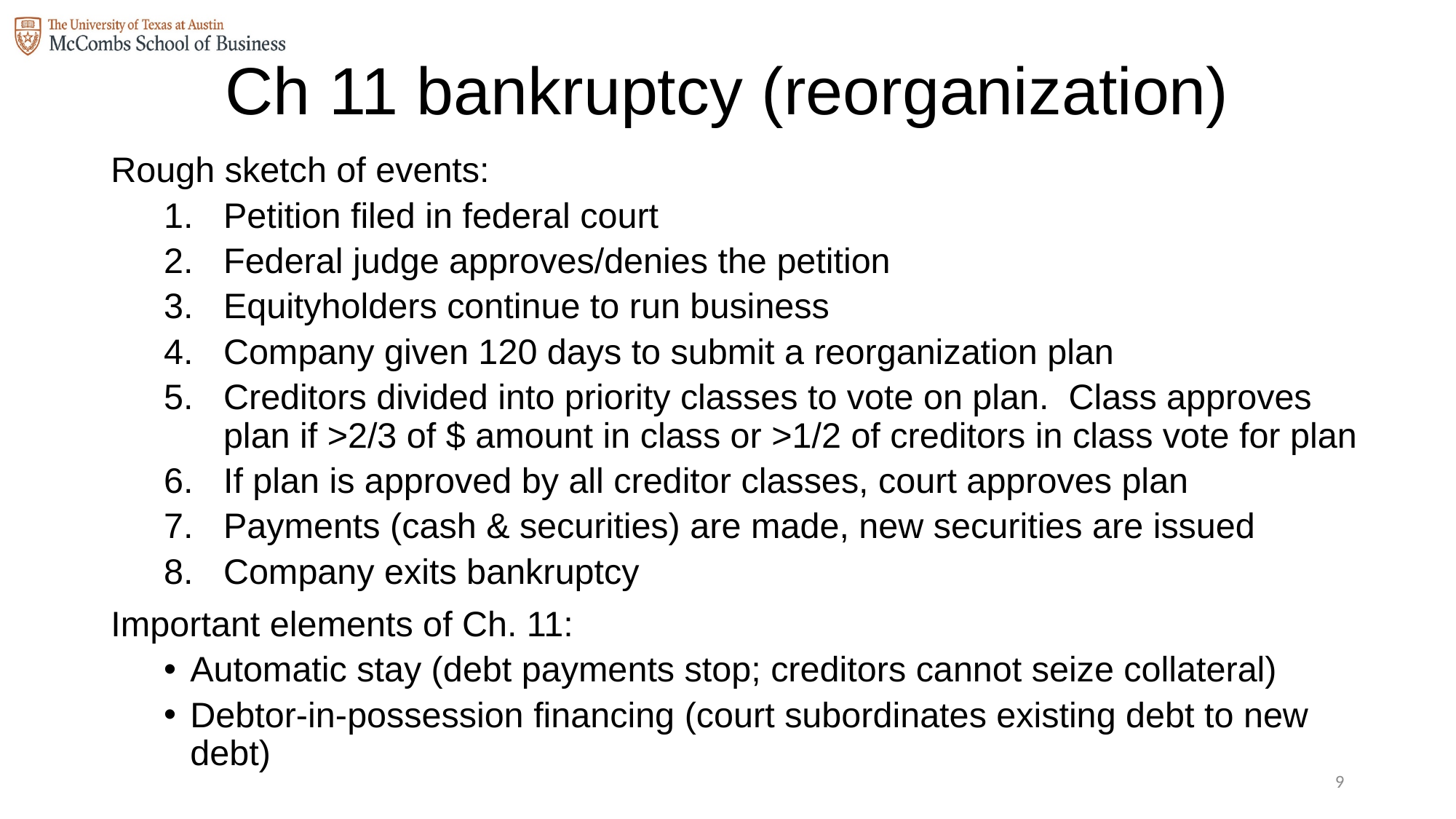

# Ch 11 bankruptcy (reorganization)
Rough sketch of events:
Petition filed in federal court
Federal judge approves/denies the petition
Equityholders continue to run business
Company given 120 days to submit a reorganization plan
Creditors divided into priority classes to vote on plan.  Class approves plan if >2/3 of $ amount in class or >1/2 of creditors in class vote for plan
If plan is approved by all creditor classes, court approves plan
Payments (cash & securities) are made, new securities are issued
Company exits bankruptcy
Important elements of Ch. 11:
Automatic stay (debt payments stop; creditors cannot seize collateral)
Debtor-in-possession financing (court subordinates existing debt to new debt)
9